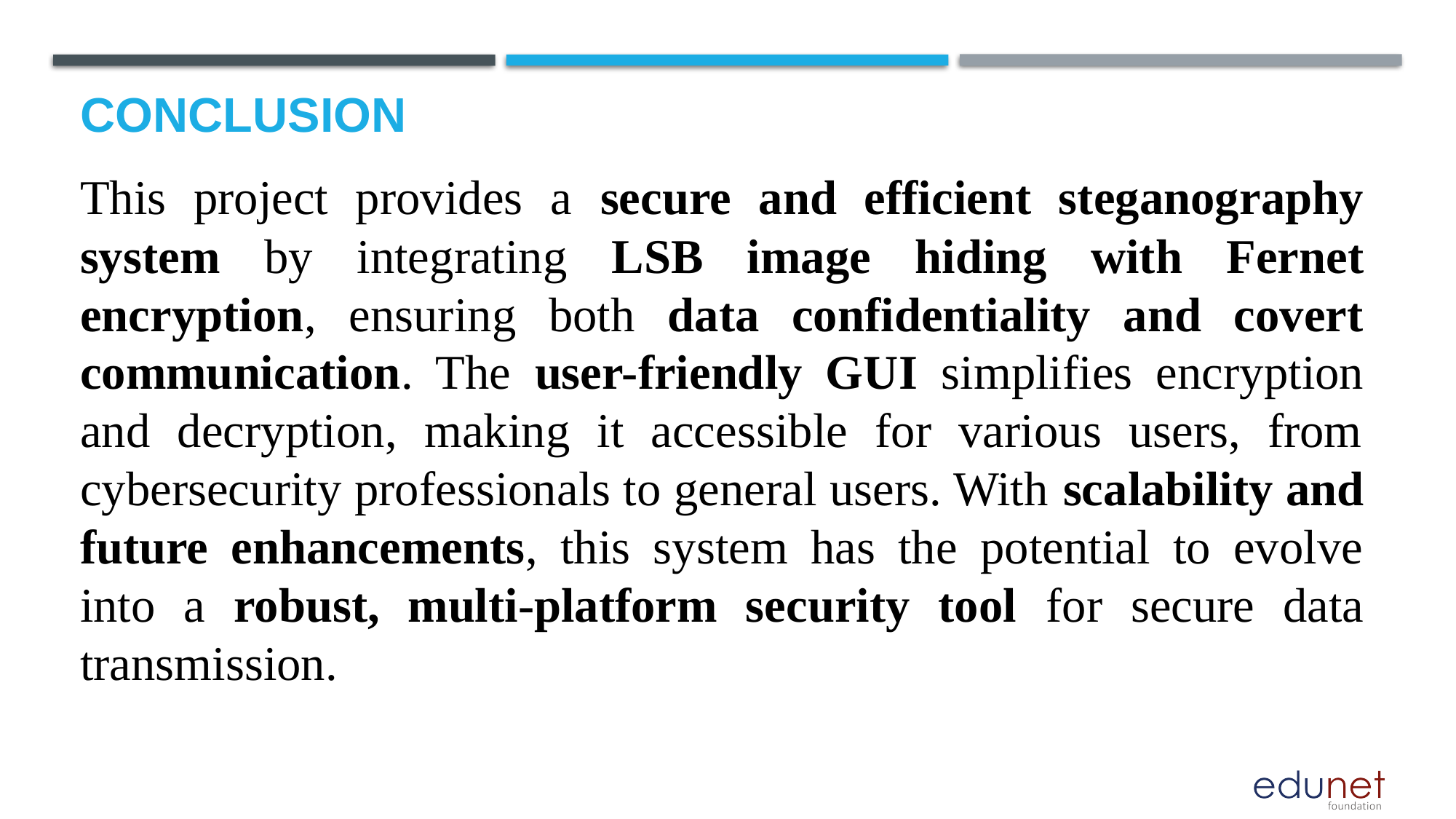

# Conclusion
This project provides a secure and efficient steganography system by integrating LSB image hiding with Fernet encryption, ensuring both data confidentiality and covert communication. The user-friendly GUI simplifies encryption and decryption, making it accessible for various users, from cybersecurity professionals to general users. With scalability and future enhancements, this system has the potential to evolve into a robust, multi-platform security tool for secure data transmission.